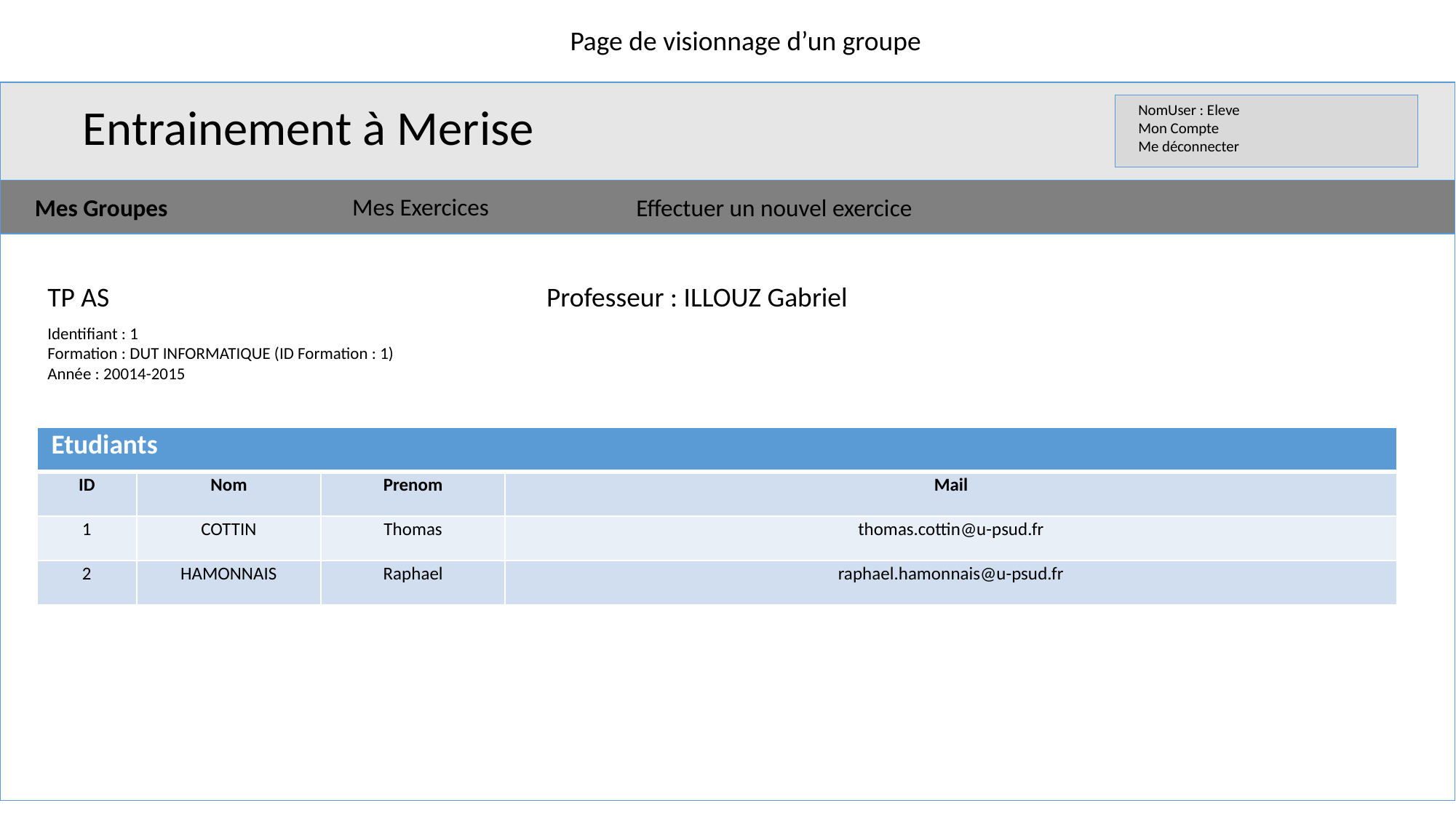

Page de visionnage d’un groupe

Entrainement à Merise
NomUser : Eleve
Mon Compte
Me déconnecter

Mes Exercices
Mes Groupes
Effectuer un nouvel exercice

TP AS
Professeur : ILLOUZ Gabriel
Identifiant : 1
Formation : DUT INFORMATIQUE (ID Formation : 1)
Année : 20014-2015
| Etudiants |  |  |  |
| --- | --- | --- | --- |
| ID | Nom | Prenom | Mail |
| 1 | COTTIN | Thomas | thomas.cottin@u-psud.fr |
| 2 | HAMONNAIS | Raphael | raphael.hamonnais@u-psud.fr |